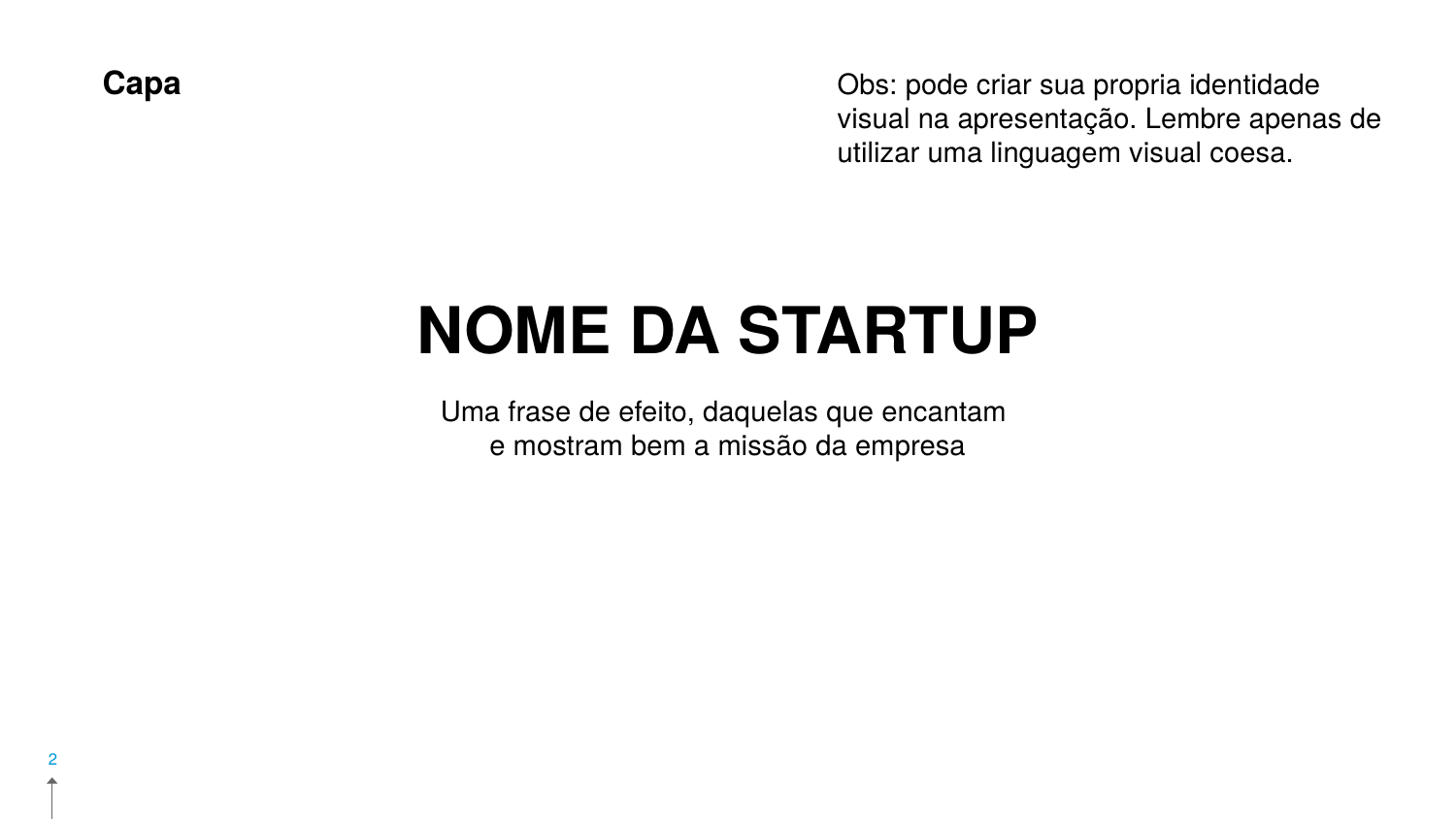

Capa
Obs: pode criar sua propria identidade visual na apresentação. Lembre apenas de utilizar uma linguagem visual coesa.
NOME DA STARTUP
Uma frase de efeito, daquelas que encantam
e mostram bem a missão da empresa